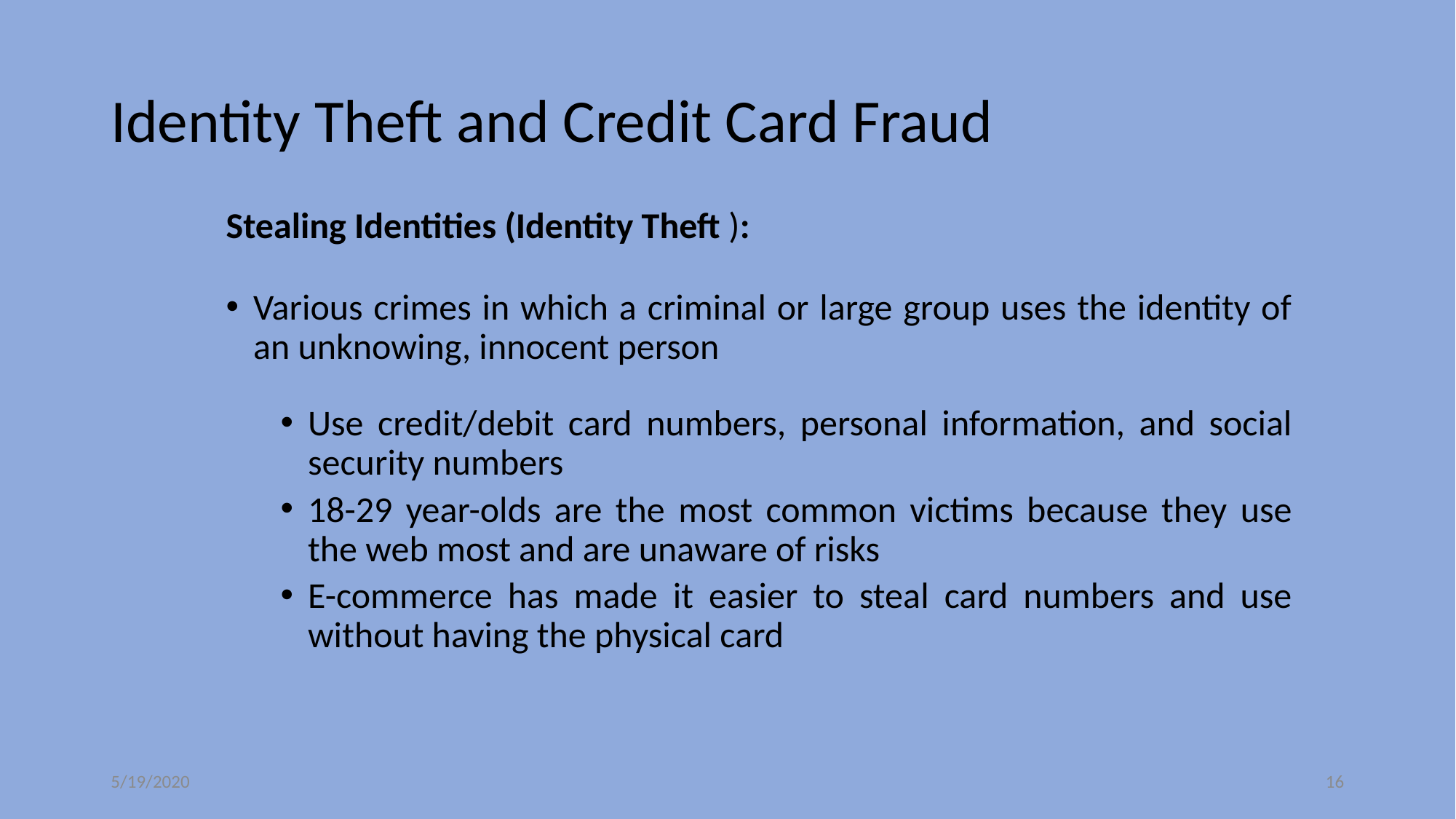

# Identity Theft and Credit Card Fraud
Stealing Identities (Identity Theft ):

Various crimes in which a criminal or large group uses the identity of an unknowing, innocent person

Use credit/debit card numbers, personal information, and social security numbers
18-29 year-olds are the most common victims because they use the web most and are unaware of risks
E-commerce has made it easier to steal card numbers and use without having the physical card
5/19/2020
16